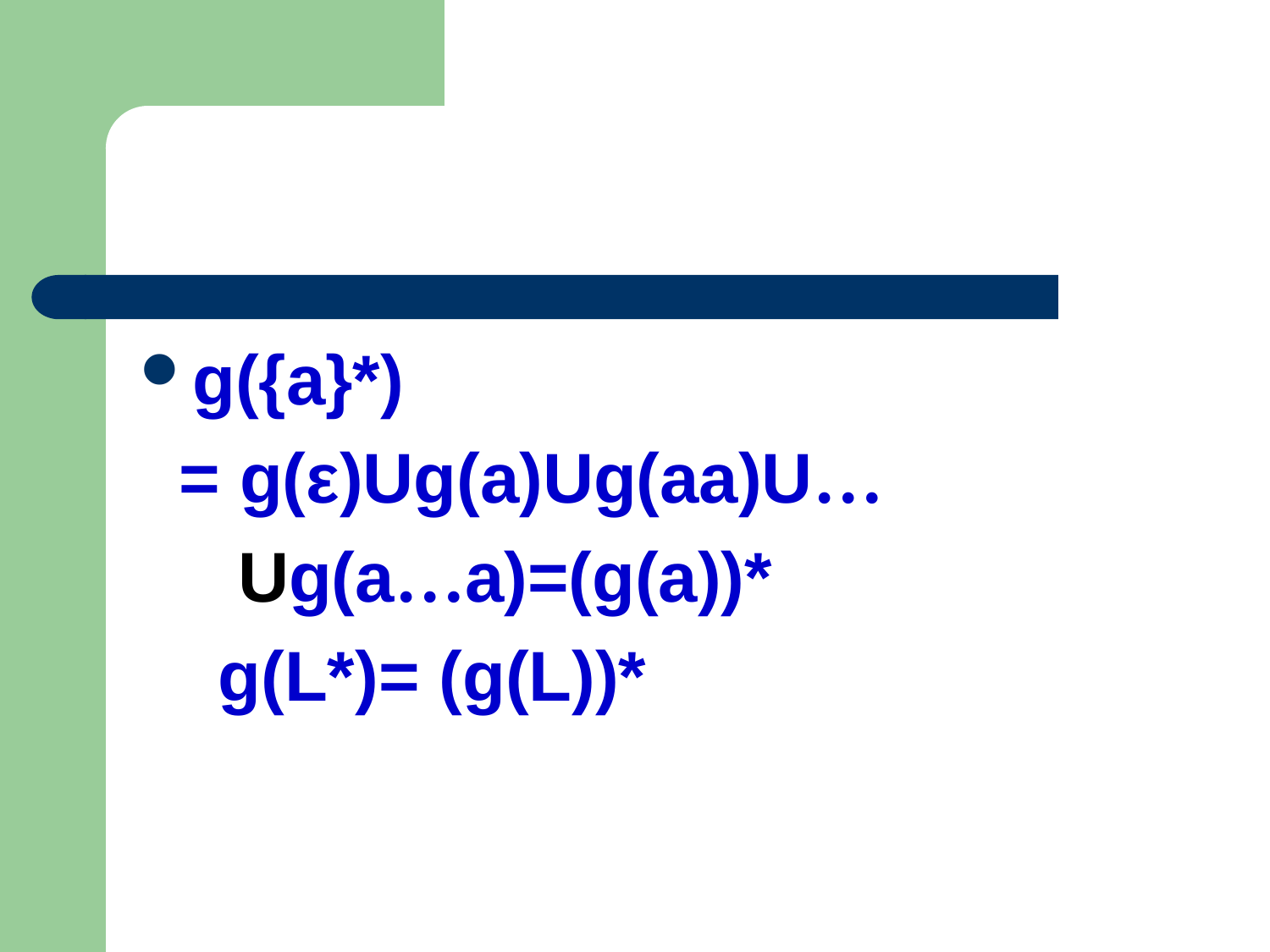

#
g({a}*)
  = g(ε)Ug(a)Ug(aa)U…
     Ug(a…a)=(g(a))*
    g(L*)= (g(L))*